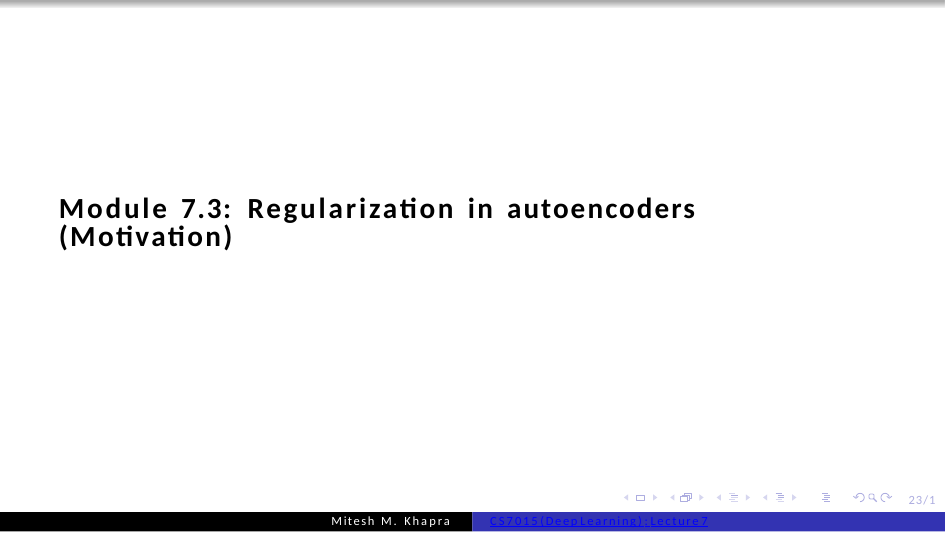

Module 7.3: Regularization in autoencoders (Motivation)
23/1

Mitesh M. Khapra
CS7015 (Deep Learning) : Lecture 7